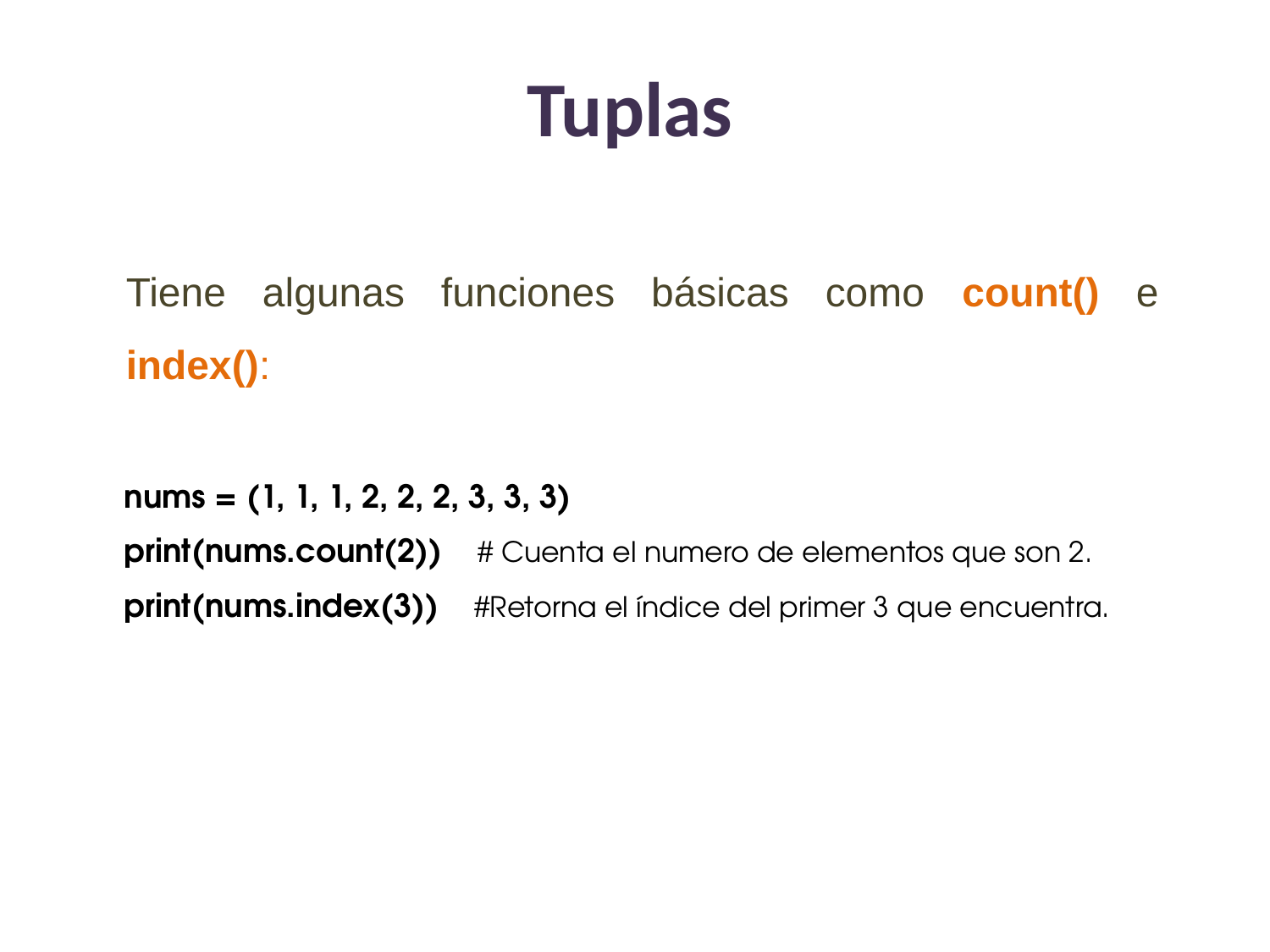

Tuplas
Tiene algunas funciones básicas como count() e index():

nums = (1, 1, 1, 2, 2, 2, 3, 3, 3)
print(nums.count(2))    # Cuenta el numero de elementos que son 2.
print(nums.index(3))    #Retorna el índice del primer 3 que encuentra.